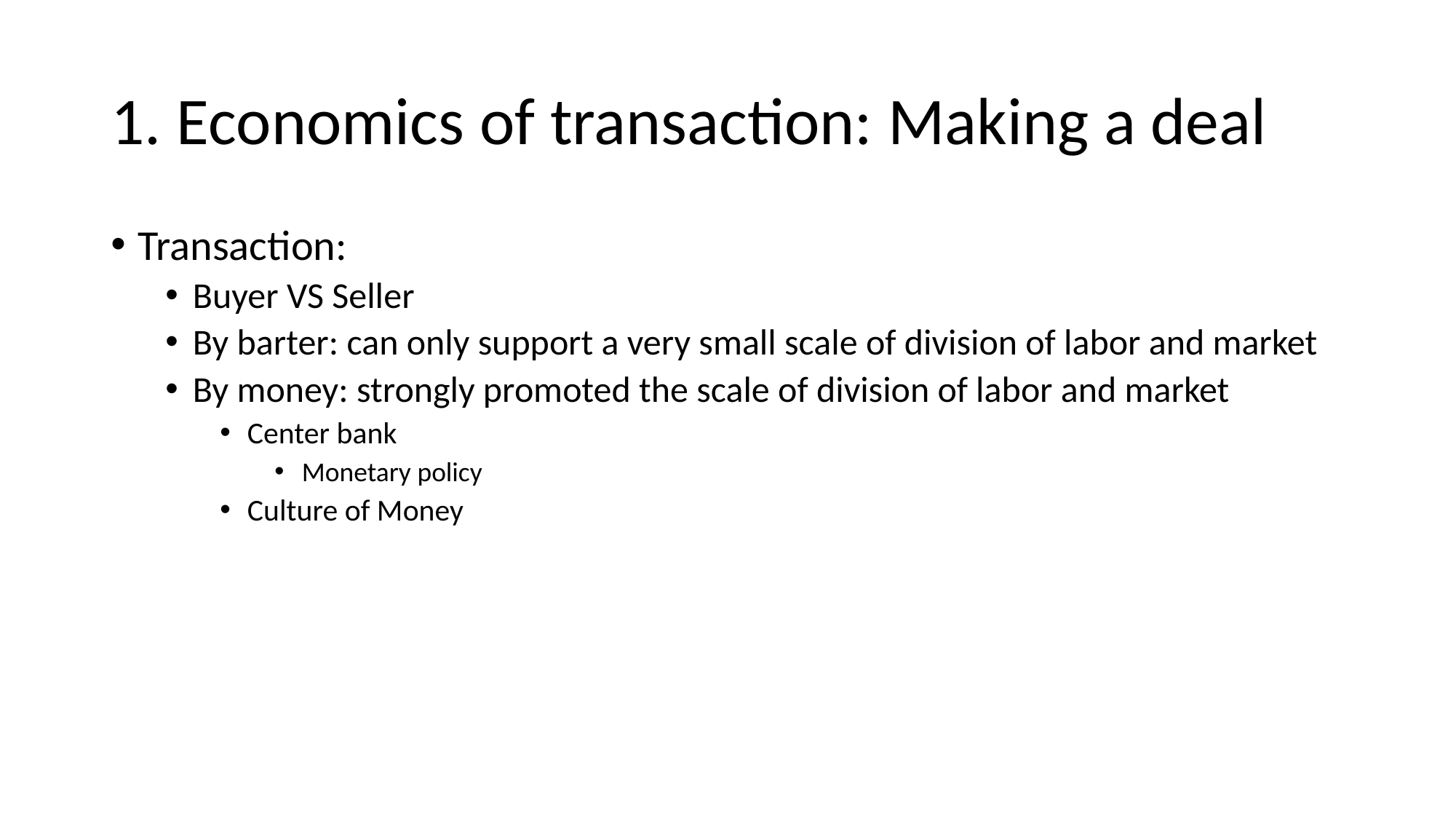

# 1. Economics of transaction: Making a deal
Transaction:
Buyer VS Seller
By barter: can only support a very small scale of division of labor and market
By money: strongly promoted the scale of division of labor and market
Center bank
Monetary policy
Culture of Money